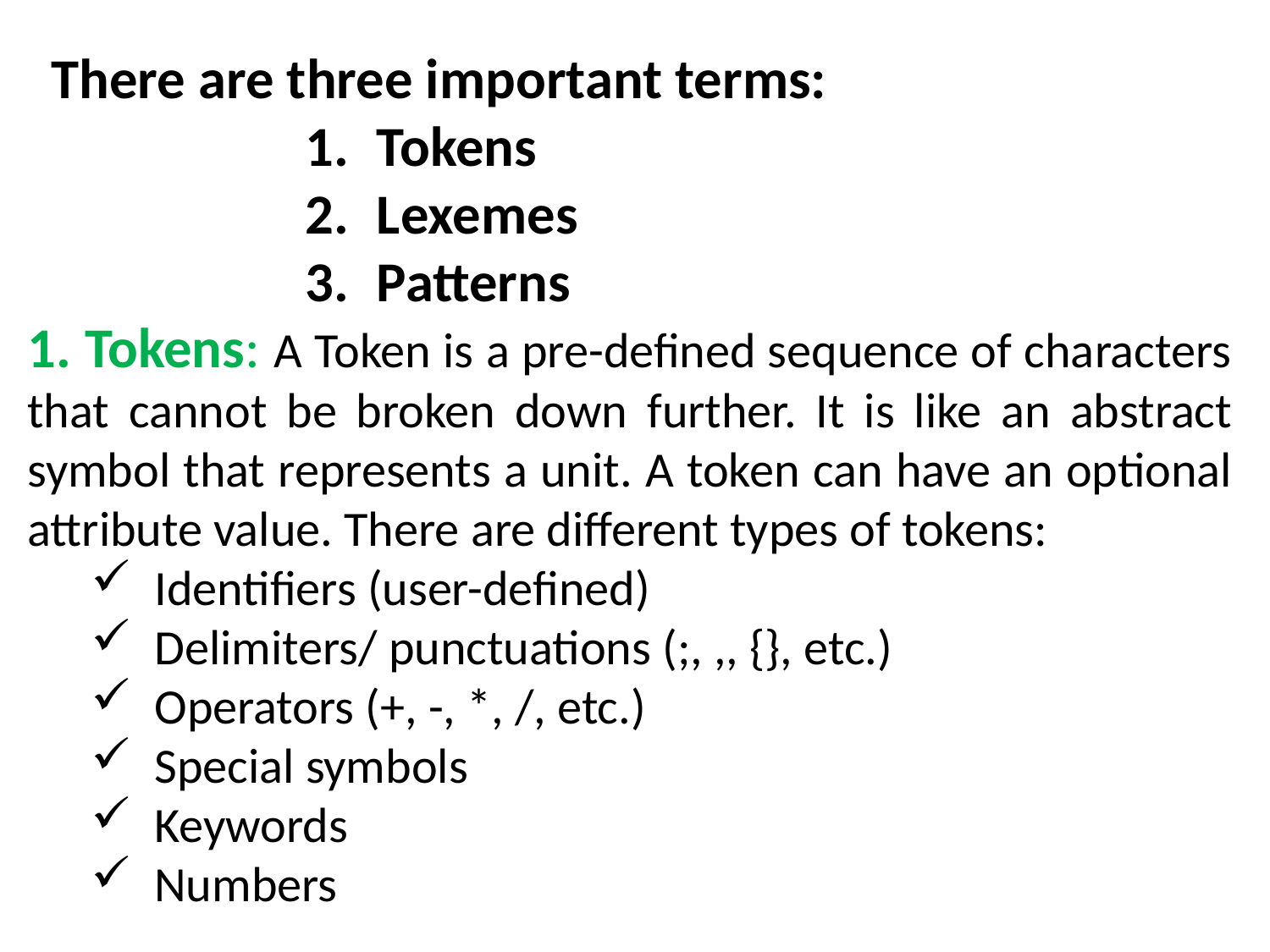

There are three important terms:
Tokens
Lexemes
Patterns
1. Tokens: A Token is a pre-defined sequence of characters that cannot be broken down further. It is like an abstract symbol that represents a unit. A token can have an optional attribute value. There are different types of tokens:
Identifiers (user-defined)
Delimiters/ punctuations (;, ,, {}, etc.)
Operators (+, -, *, /, etc.)
Special symbols
Keywords
Numbers